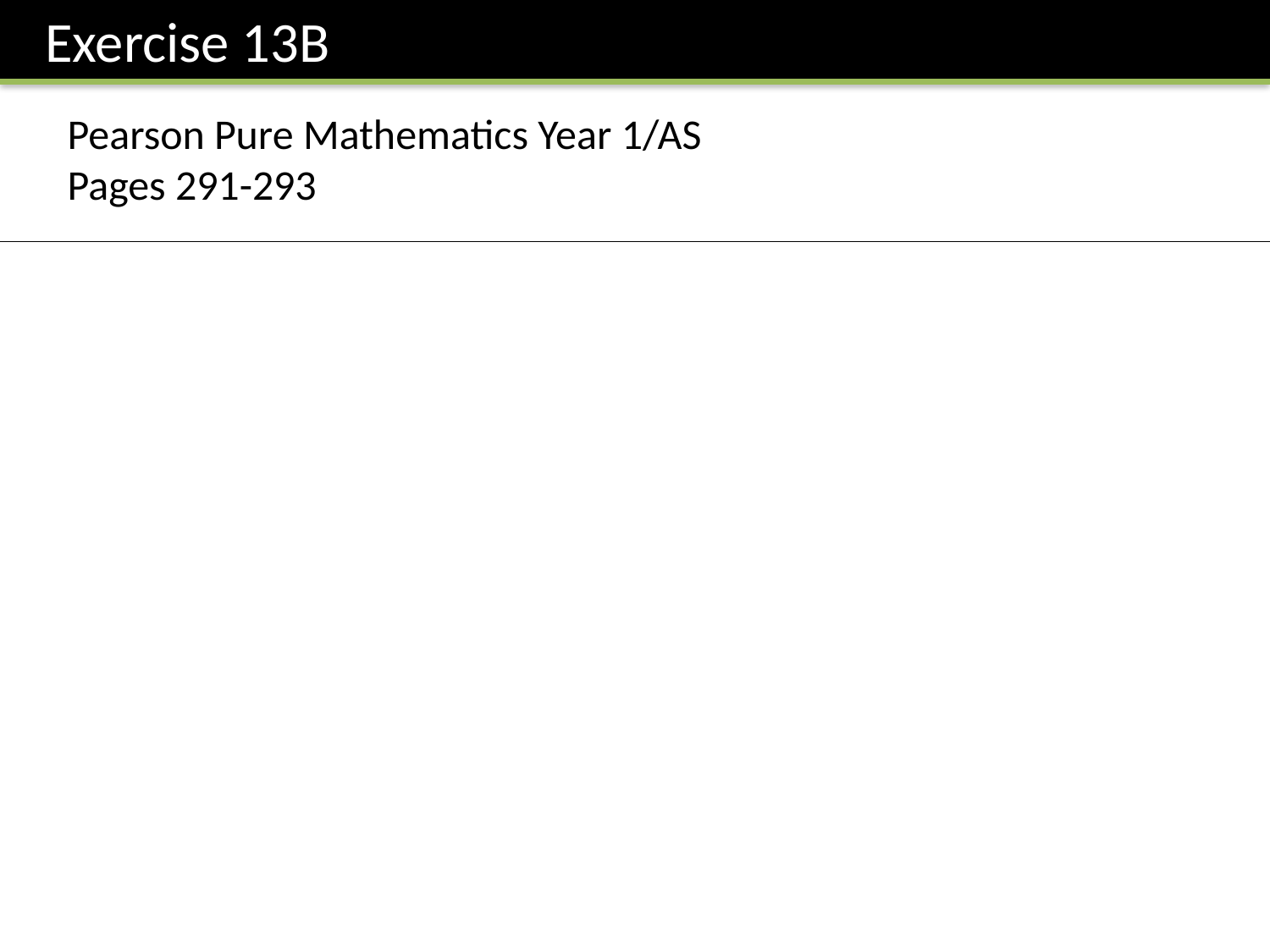

Exercise 13B
Pearson Pure Mathematics Year 1/AS
Pages 291-293